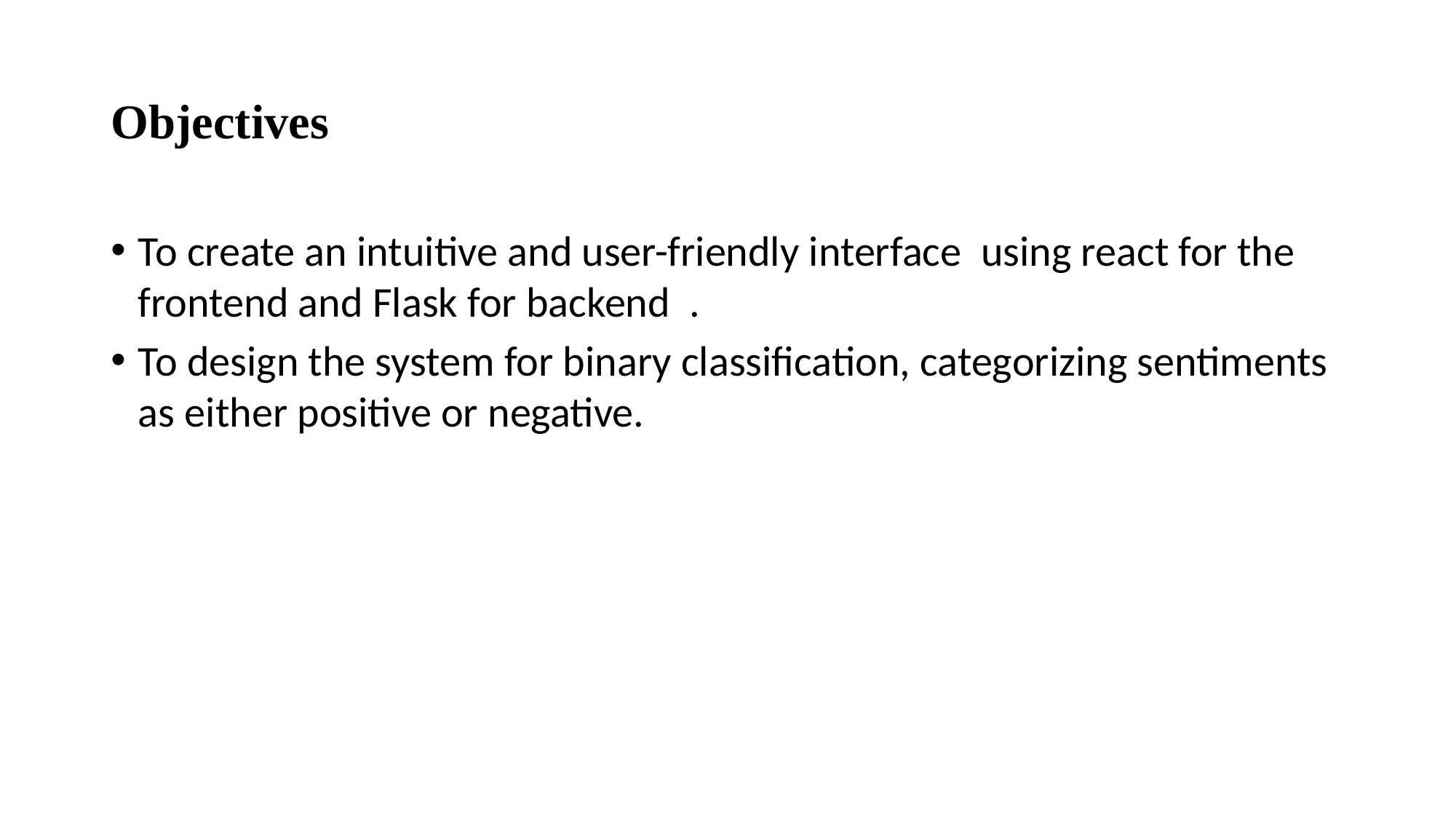

# Objectives
To create an intuitive and user-friendly interface  using react for the frontend and Flask for backend  .
To design the system for binary classification, categorizing sentiments as either positive or negative.